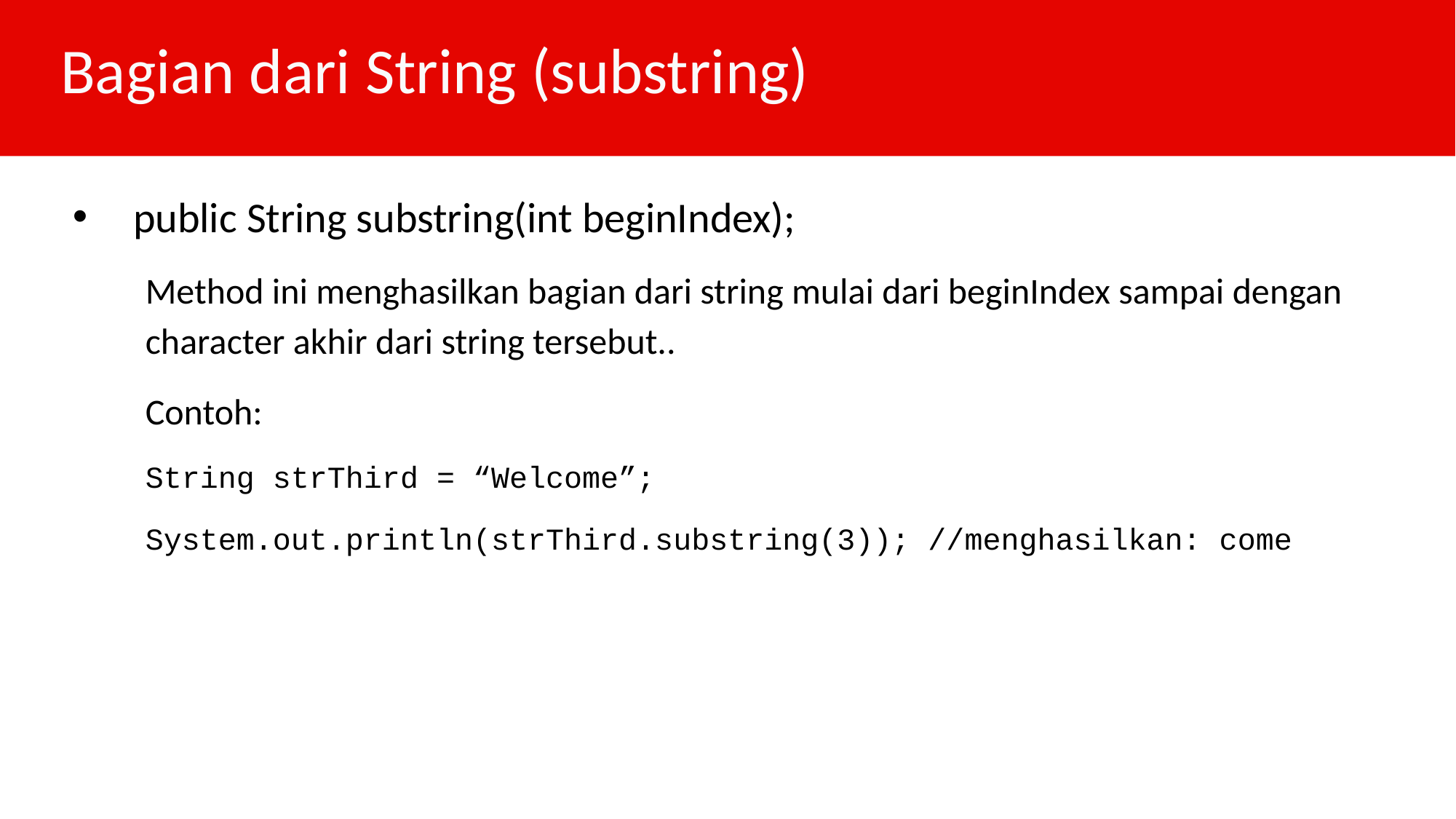

# Bagian dari String (substring)
public String substring(int beginIndex);
Method ini menghasilkan bagian dari string mulai dari beginIndex sampai dengan character akhir dari string tersebut..
Contoh:
String strThird = “Welcome”;
System.out.println(strThird.substring(3)); //menghasilkan: come